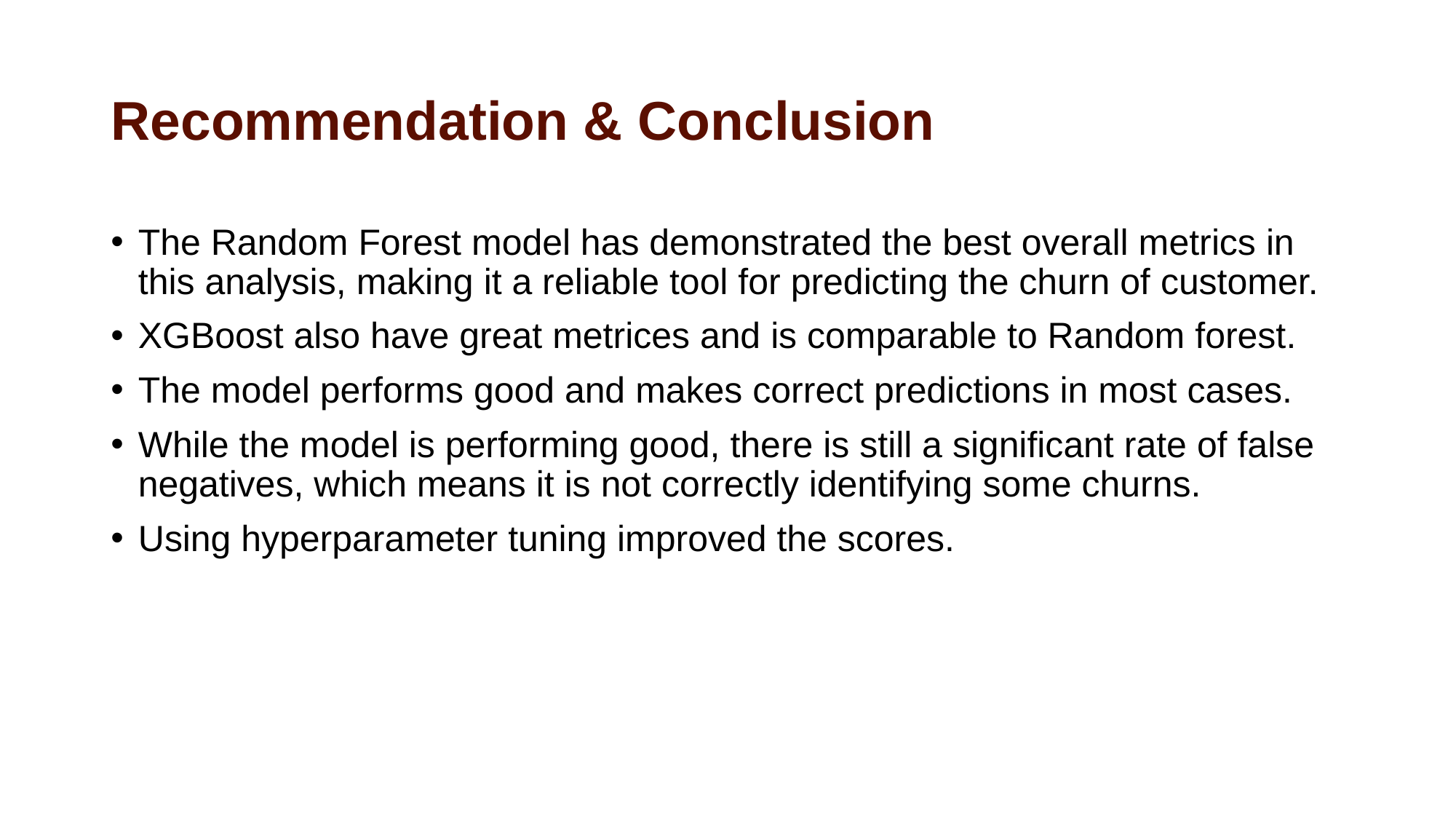

# Recommendation & Conclusion
The Random Forest model has demonstrated the best overall metrics in this analysis, making it a reliable tool for predicting the churn of customer.
XGBoost also have great metrices and is comparable to Random forest.
The model performs good and makes correct predictions in most cases.
While the model is performing good, there is still a significant rate of false negatives, which means it is not correctly identifying some churns.
Using hyperparameter tuning improved the scores.